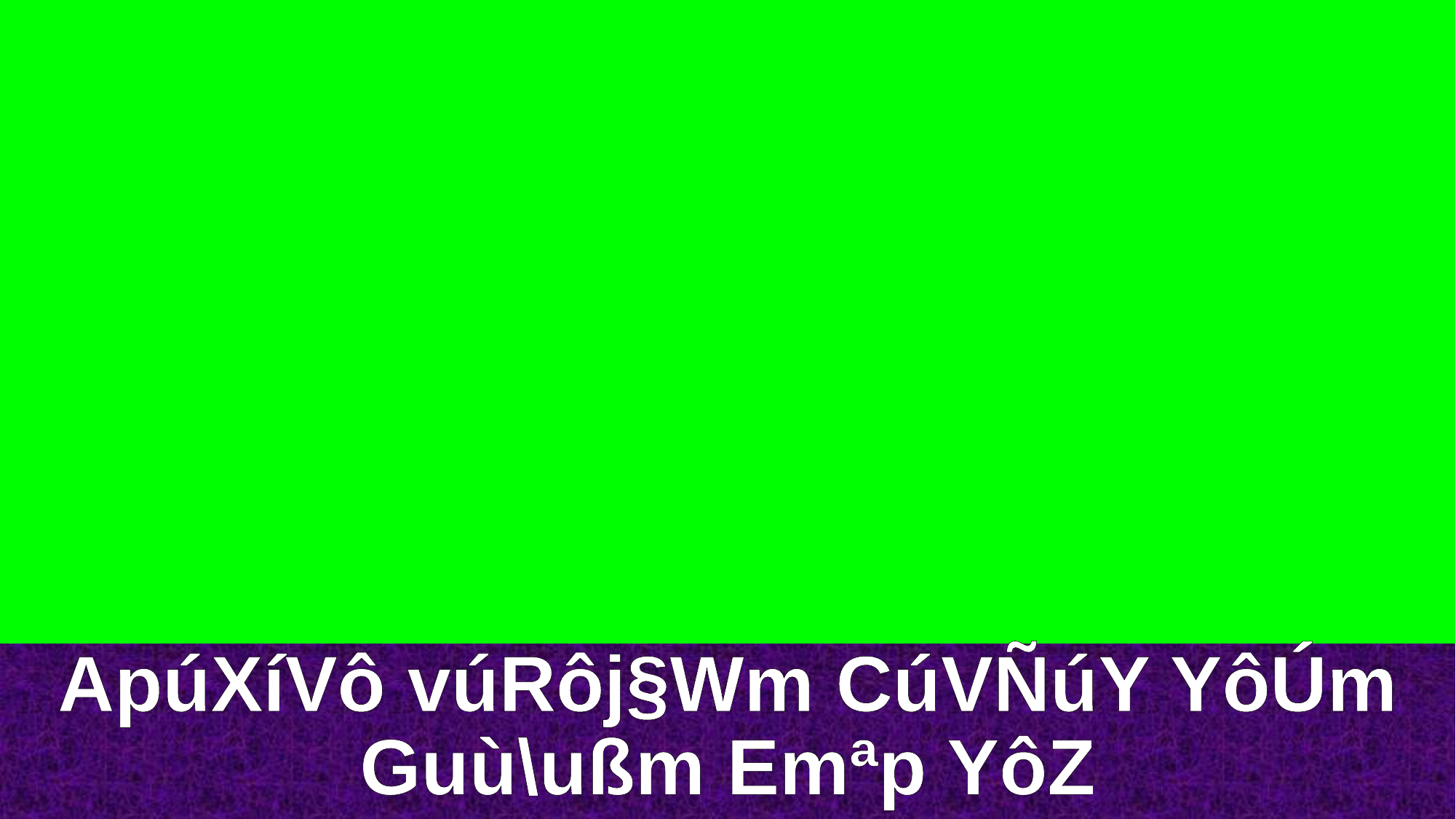

ApúXíVô vúRôj§Wm CúVÑúY YôÚm
Guù\ußm Emªp YôZ